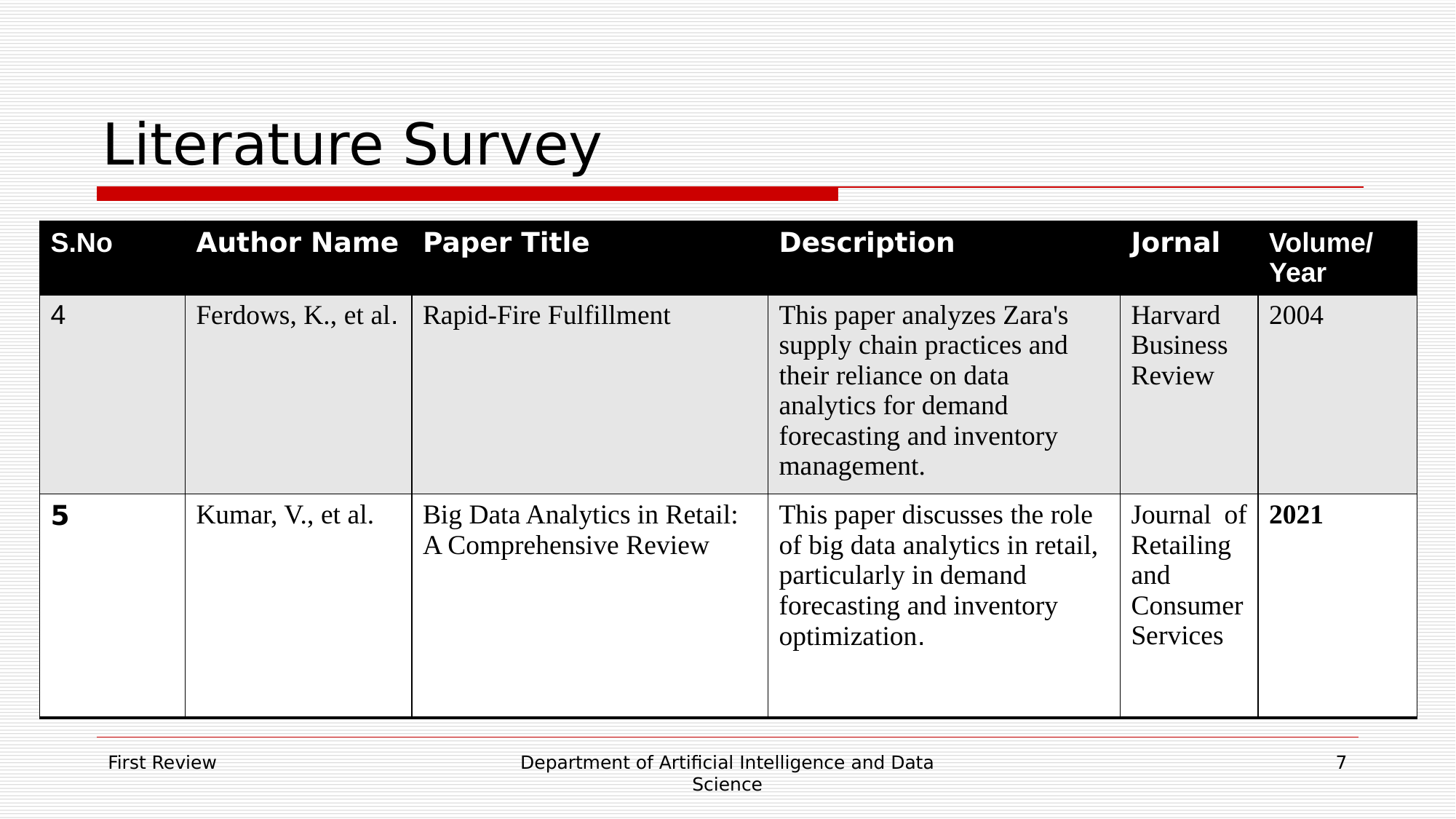

# Literature Survey
| S.No | Author Name | Paper Title | Description | Jornal | Volume/ Year |
| --- | --- | --- | --- | --- | --- |
| 4 | Ferdows, K., et al. | Rapid-Fire Fulfillment | This paper analyzes Zara's supply chain practices and their reliance on data analytics for demand forecasting and inventory management. | Harvard Business Review | 2004 |
| 5 | Kumar, V., et al. | Big Data Analytics in Retail: A Comprehensive Review | This paper discusses the role of big data analytics in retail, particularly in demand forecasting and inventory optimization. | Journal of Retailing and Consumer Services | 2021 |
First Review
Department of Artificial Intelligence and Data Science
7